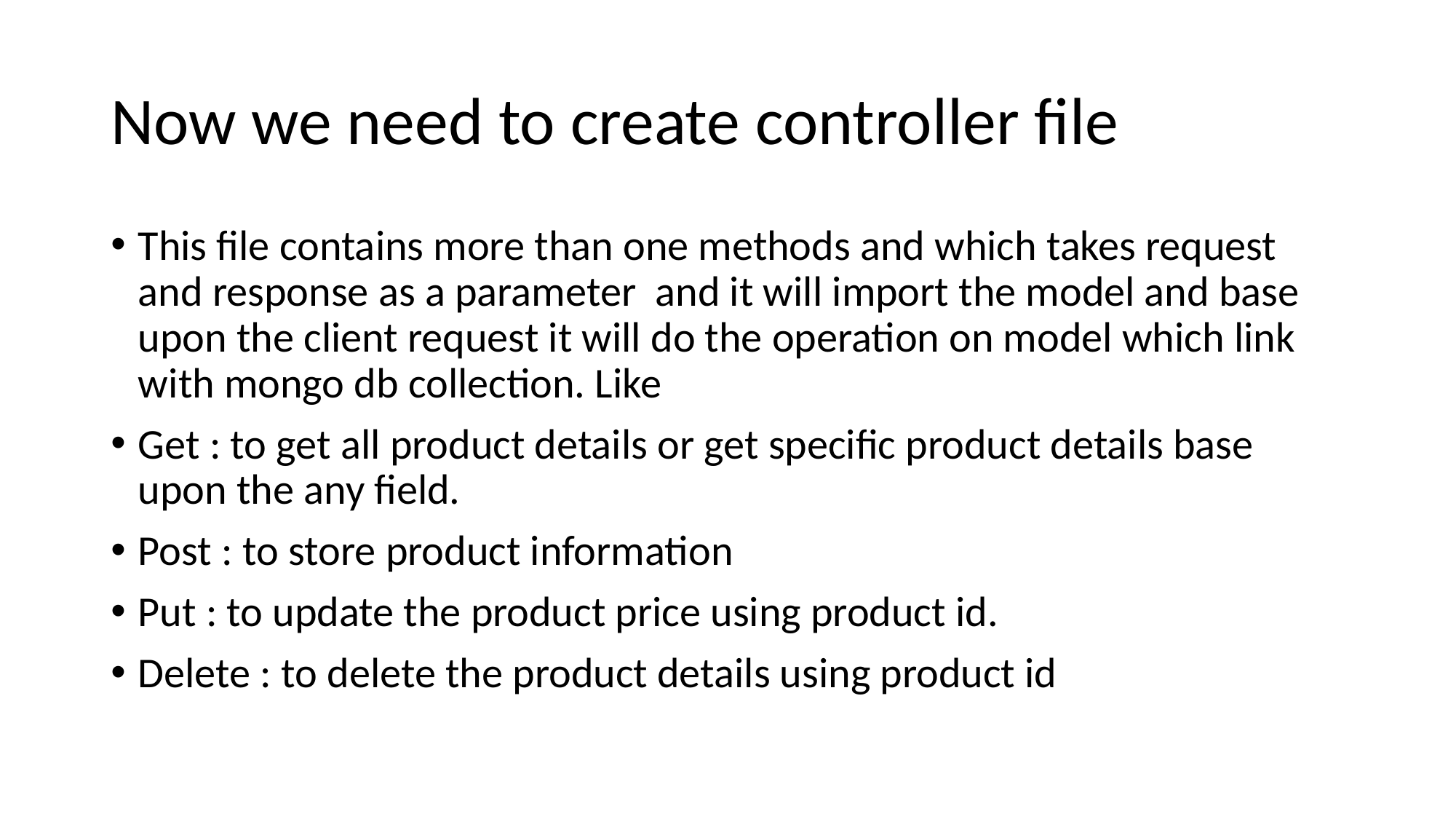

# Now we need to create controller file
This file contains more than one methods and which takes request and response as a parameter  and it will import the model and base upon the client request it will do the operation on model which link with mongo db collection. Like
Get : to get all product details or get specific product details base upon the any field.
Post : to store product information
Put : to update the product price using product id.
Delete : to delete the product details using product id